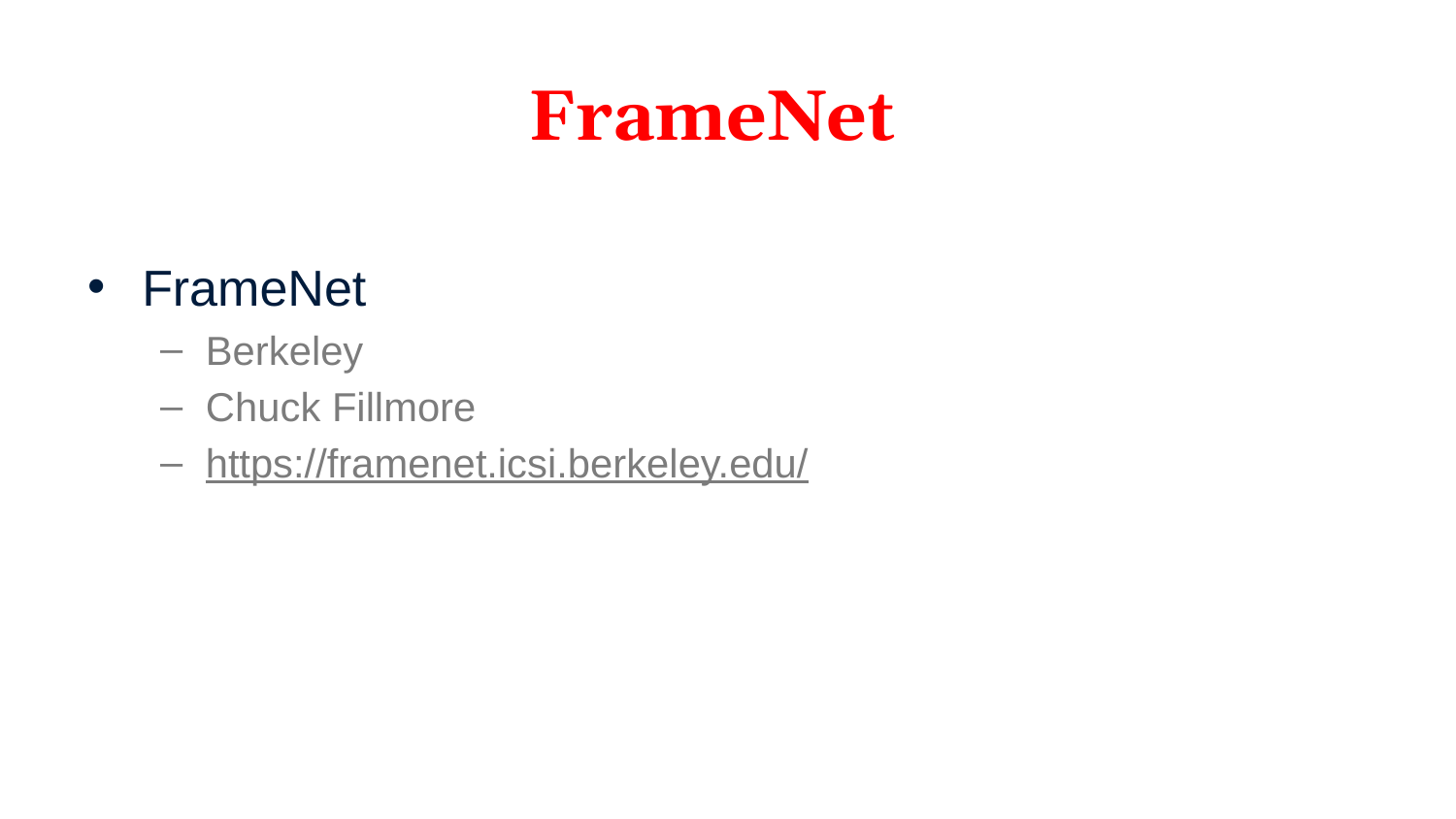

# FrameNet
FrameNet
Berkeley
Chuck Fillmore
https://framenet.icsi.berkeley.edu/